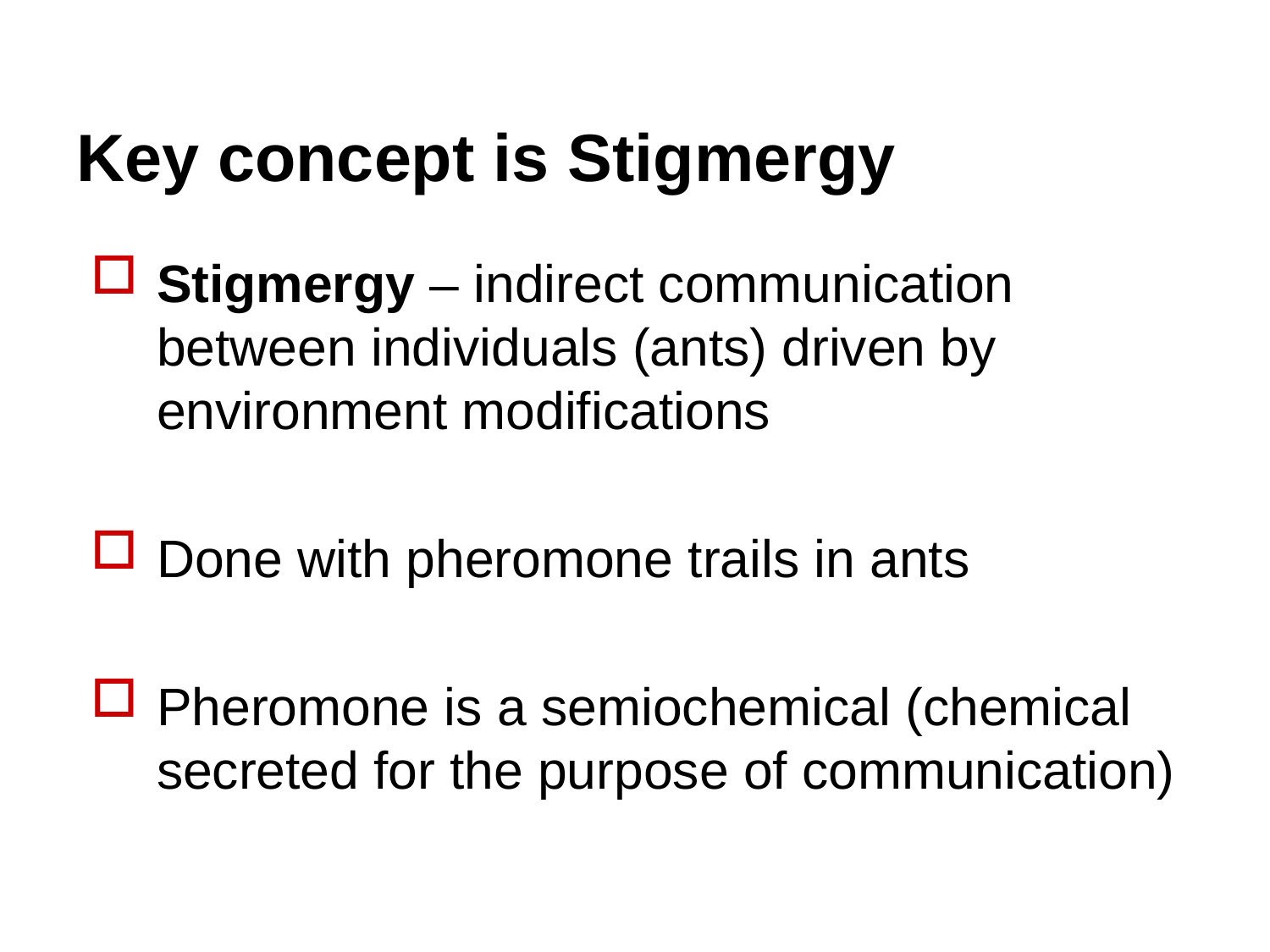

# Key concept is Stigmergy
Stigmergy – indirect communication between individuals (ants) driven by environment modifications

Done with pheromone trails in ants

Pheromone is a semiochemical (chemical secreted for the purpose of communication)